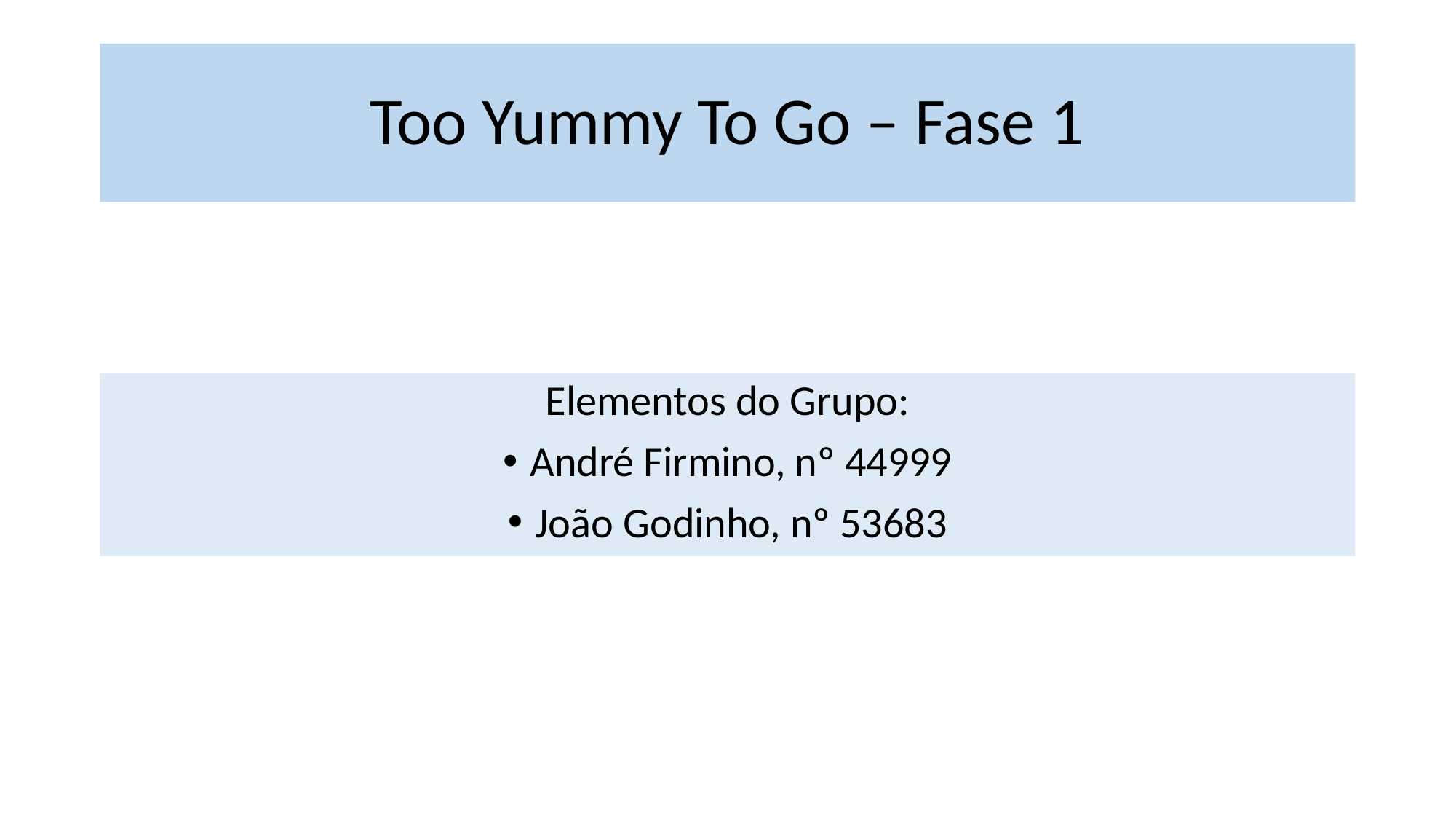

# Too Yummy To Go – Fase 1
Elementos do Grupo:
André Firmino, nº 44999
João Godinho, nº 53683